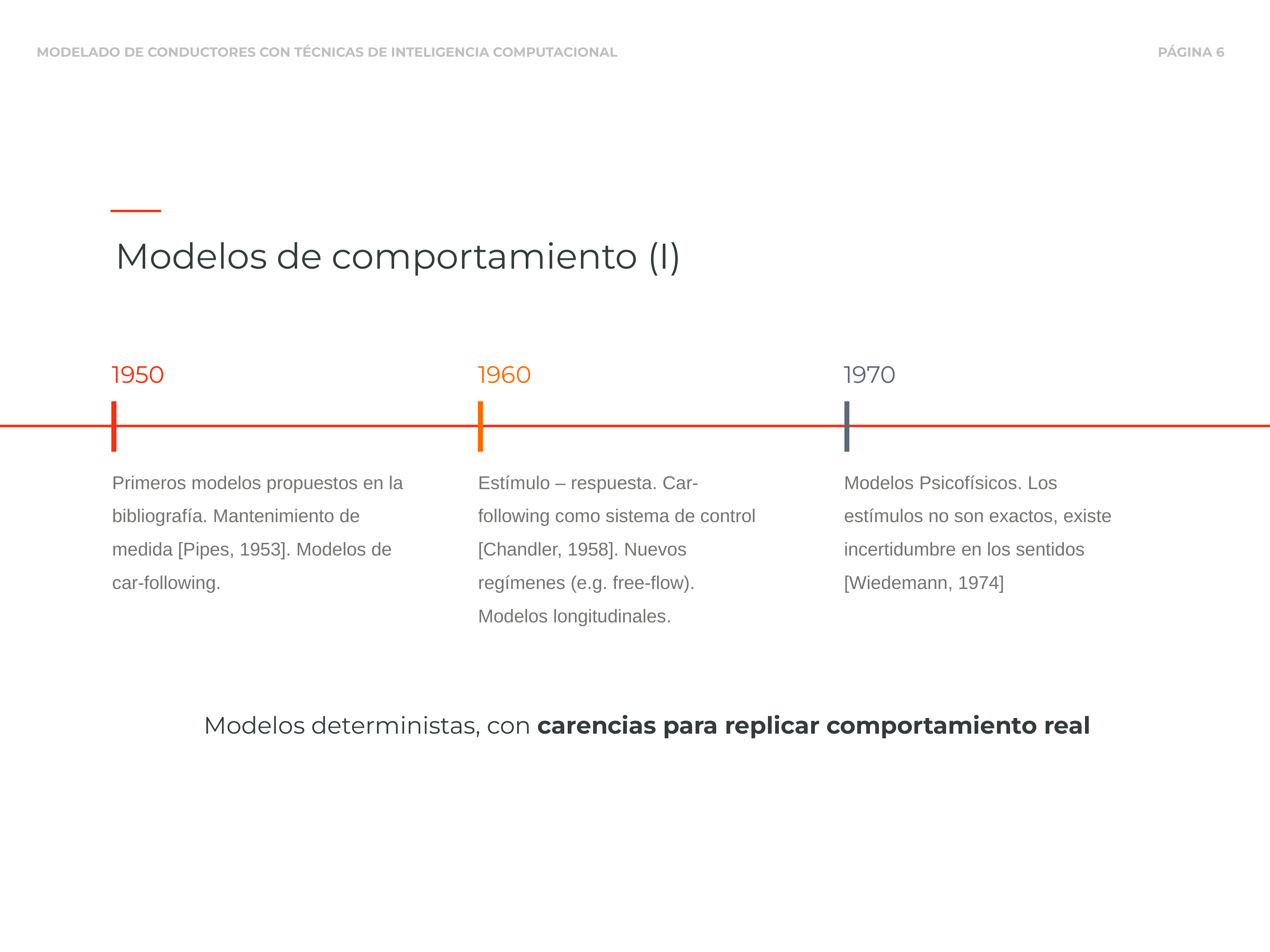

Modelos de comportamiento (I)
1950
1960
1970

Primeros modelos propuestos en la bibliografía. Mantenimiento de medida [Pipes, 1953]. Modelos de car-following.
Estímulo – respuesta. Car-following como sistema de control [Chandler, 1958]. Nuevos regímenes (e.g. free-flow). Modelos longitudinales.
Modelos Psicofísicos. Los estímulos no son exactos, existe incertidumbre en los sentidos [Wiedemann, 1974]

Modelos deterministas, con carencias para replicar comportamiento real